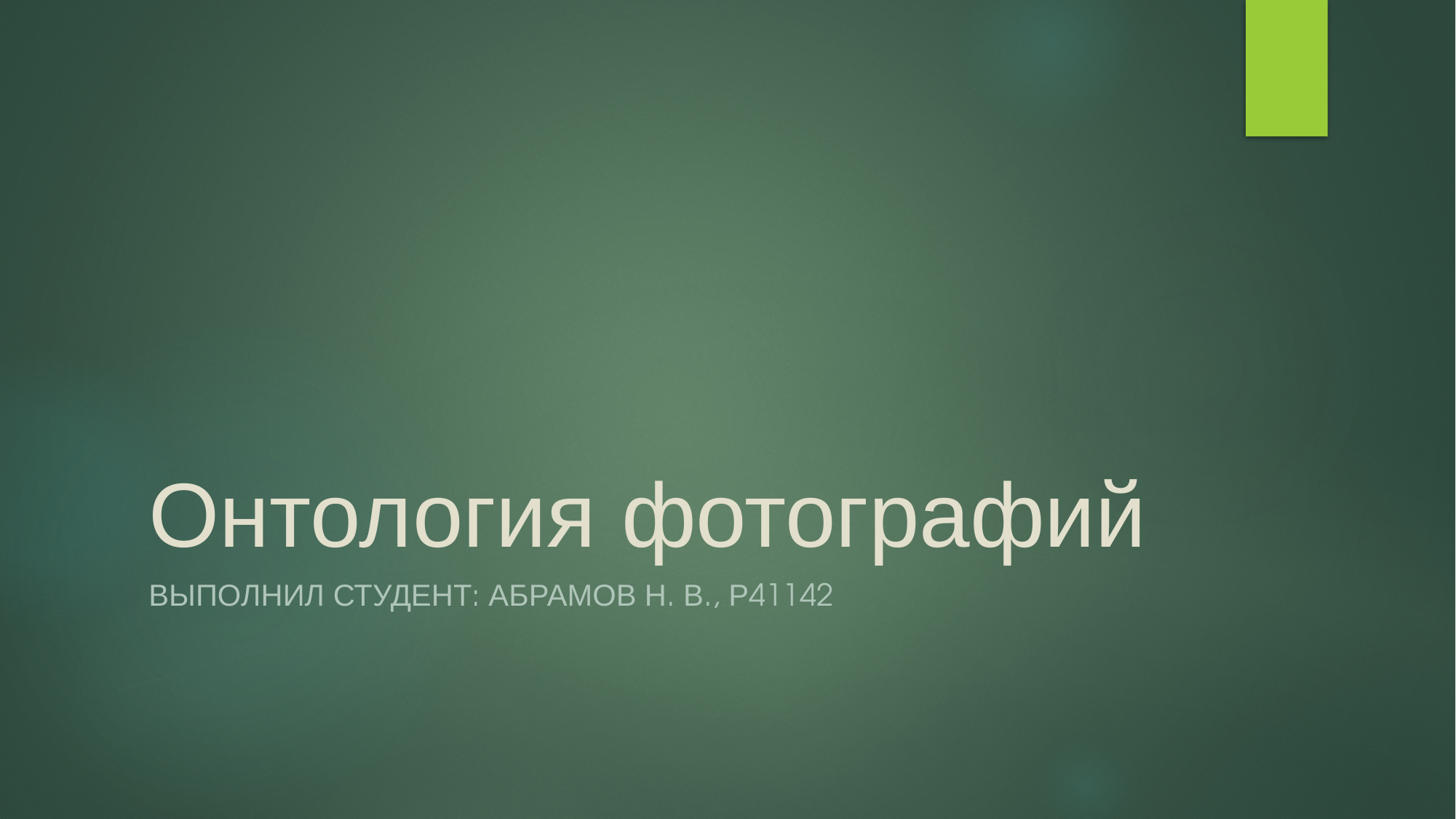

# Онтология фотографий
Выполнил студент: Абрамов н. в., р41142